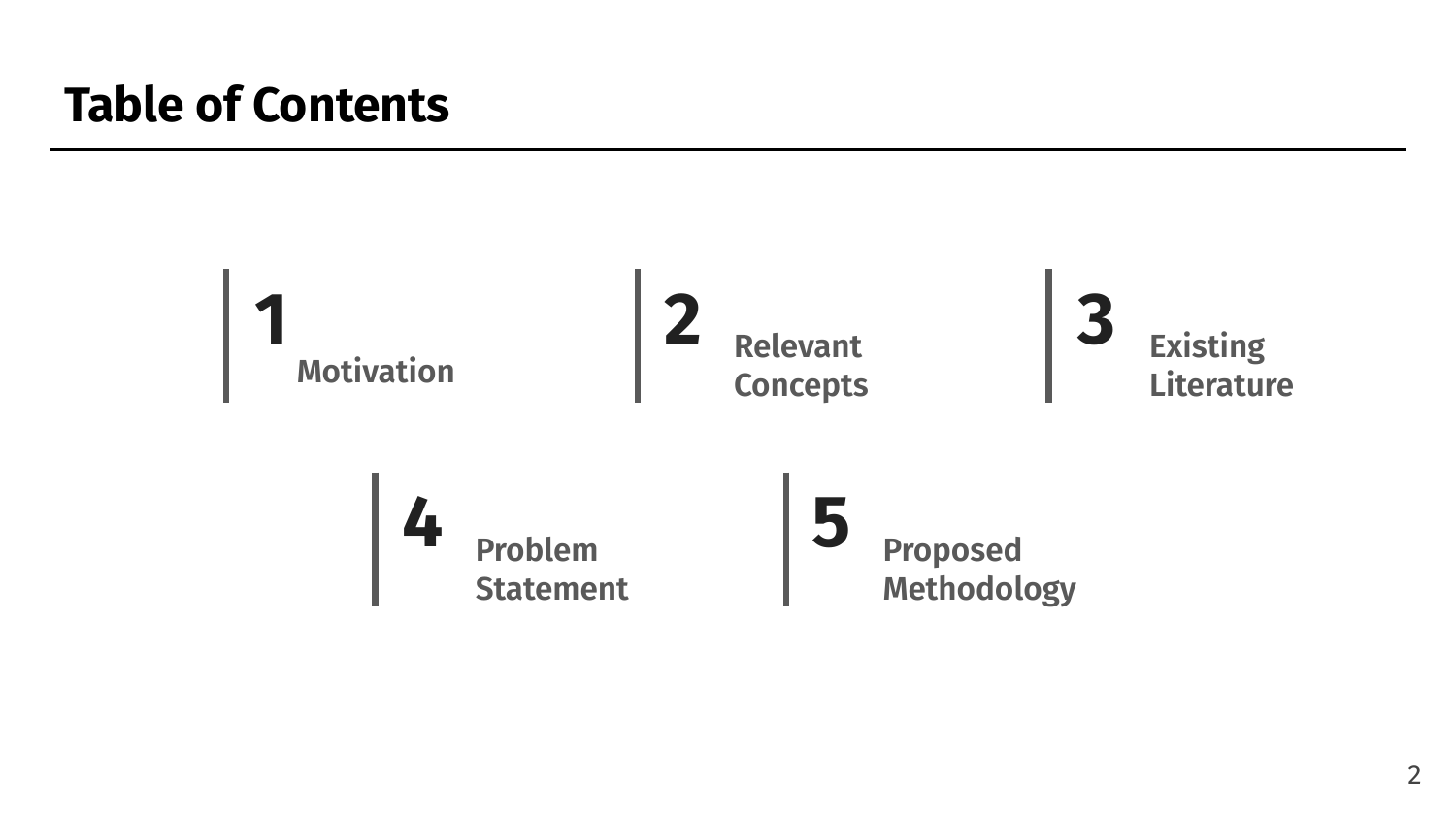

# Table of Contents
1
Motivation
2
Relevant Concepts
3
Existing Literature
4
Problem Statement
5
Proposed Methodology
2